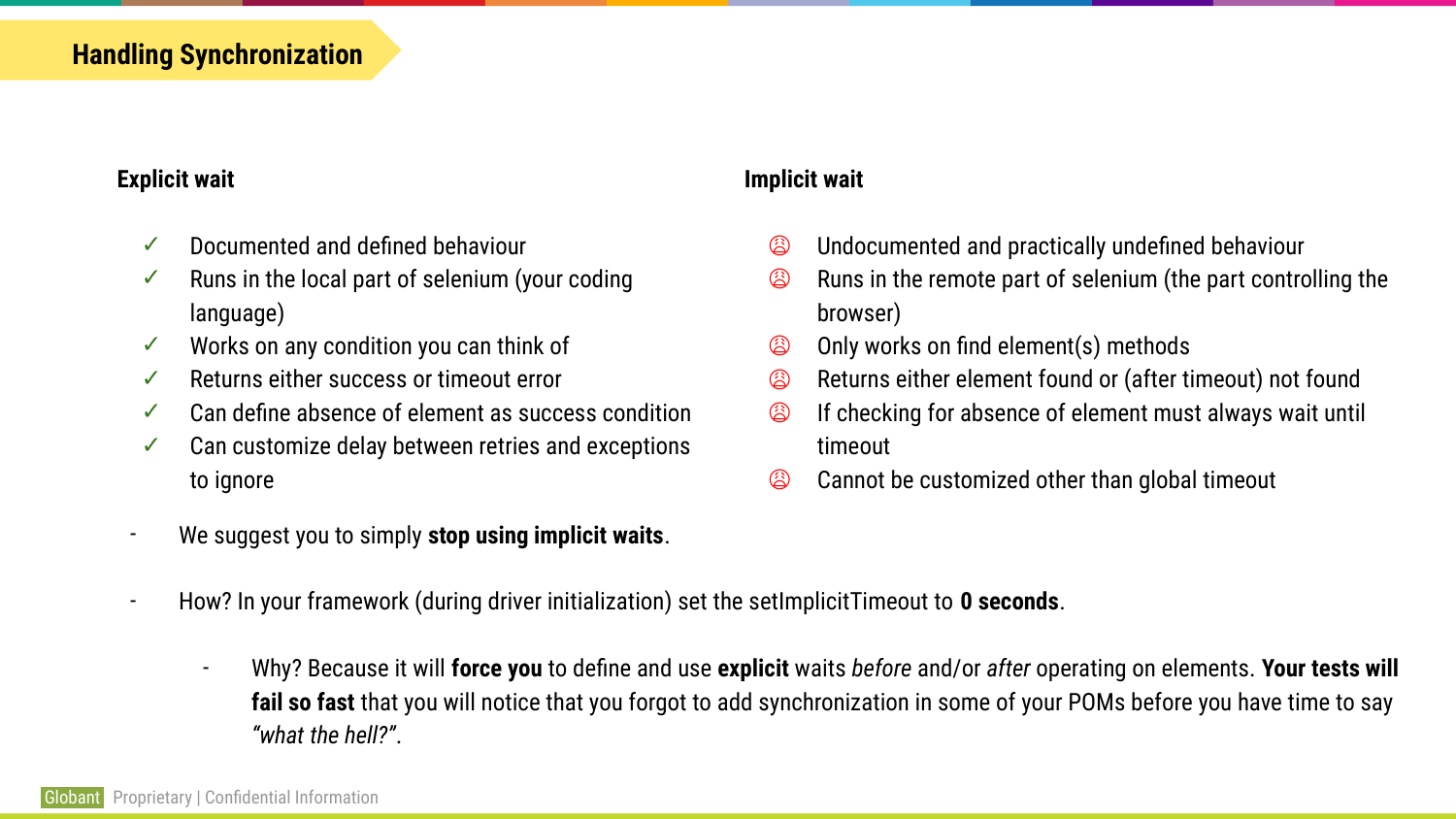

Handling Synchronization

We suggest you to simply stop using implicit waits.

How? In your framework (during driver initialization) set the setImplicitTimeout to 0 seconds.

Why? Because it will force you to define and use explicit waits before and/or after operating on elements. Your tests will fail so fast that you will notice that you forgot to add synchronization in some of your POMs before you have time to say “what the hell?”.

Explicit wait

Documented and defined behaviour
Runs in the local part of selenium (your coding language)
Works on any condition you can think of
Returns either success or timeout error
Can define absence of element as success condition
Can customize delay between retries and exceptions to ignore
Implicit wait

Undocumented and practically undefined behaviour
Runs in the remote part of selenium (the part controlling the browser)
Only works on find element(s) methods
Returns either element found or (after timeout) not found
If checking for absence of element must always wait until timeout
Cannot be customized other than global timeout
 Globant   Proprietary | Confidential Information